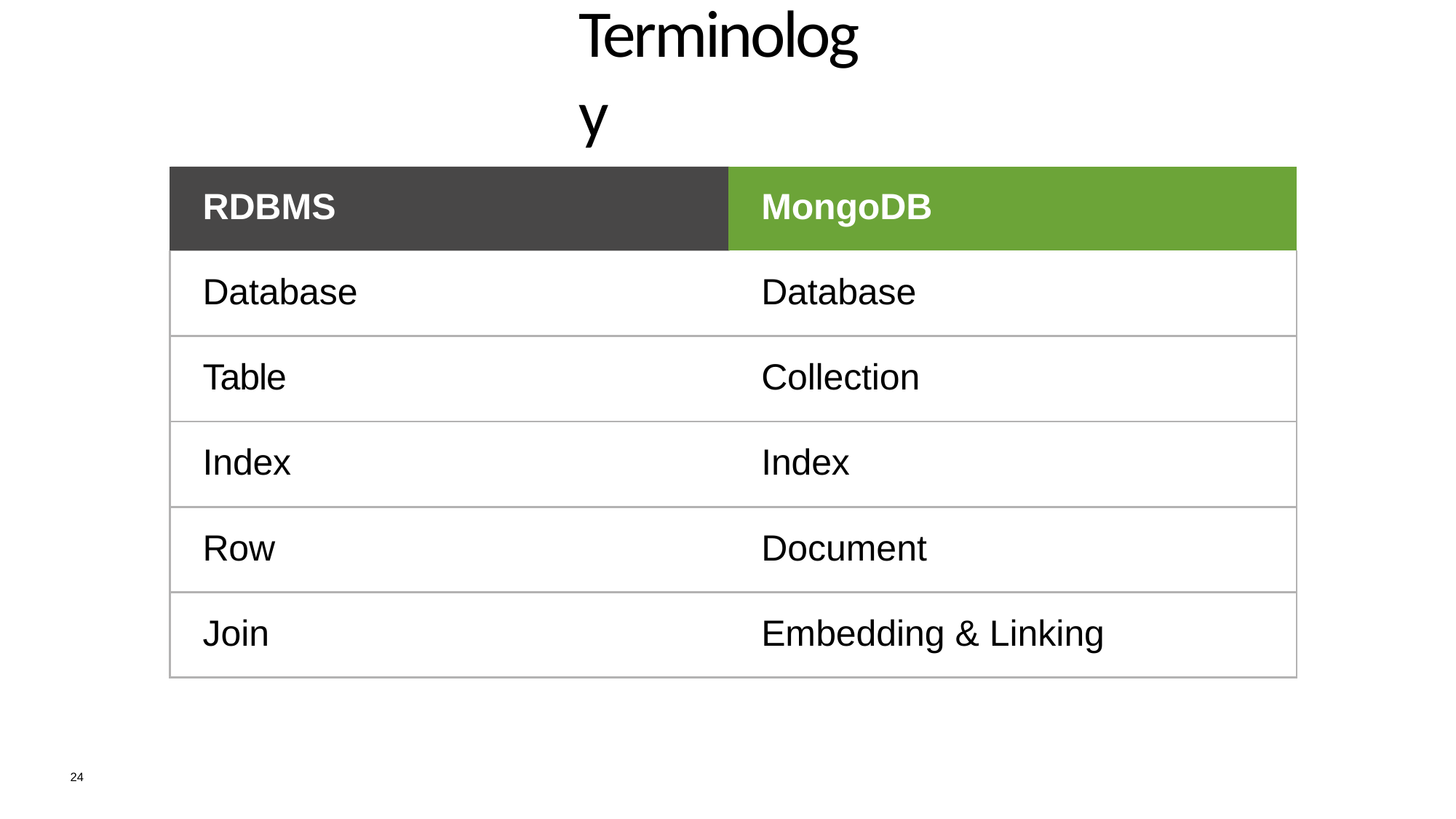

# Terminology
| RDBMS | MongoDB |
| --- | --- |
| Database | Database |
| Table | Collection |
| Index | Index |
| Row | Document |
| Join | Embedding & Linking |

24